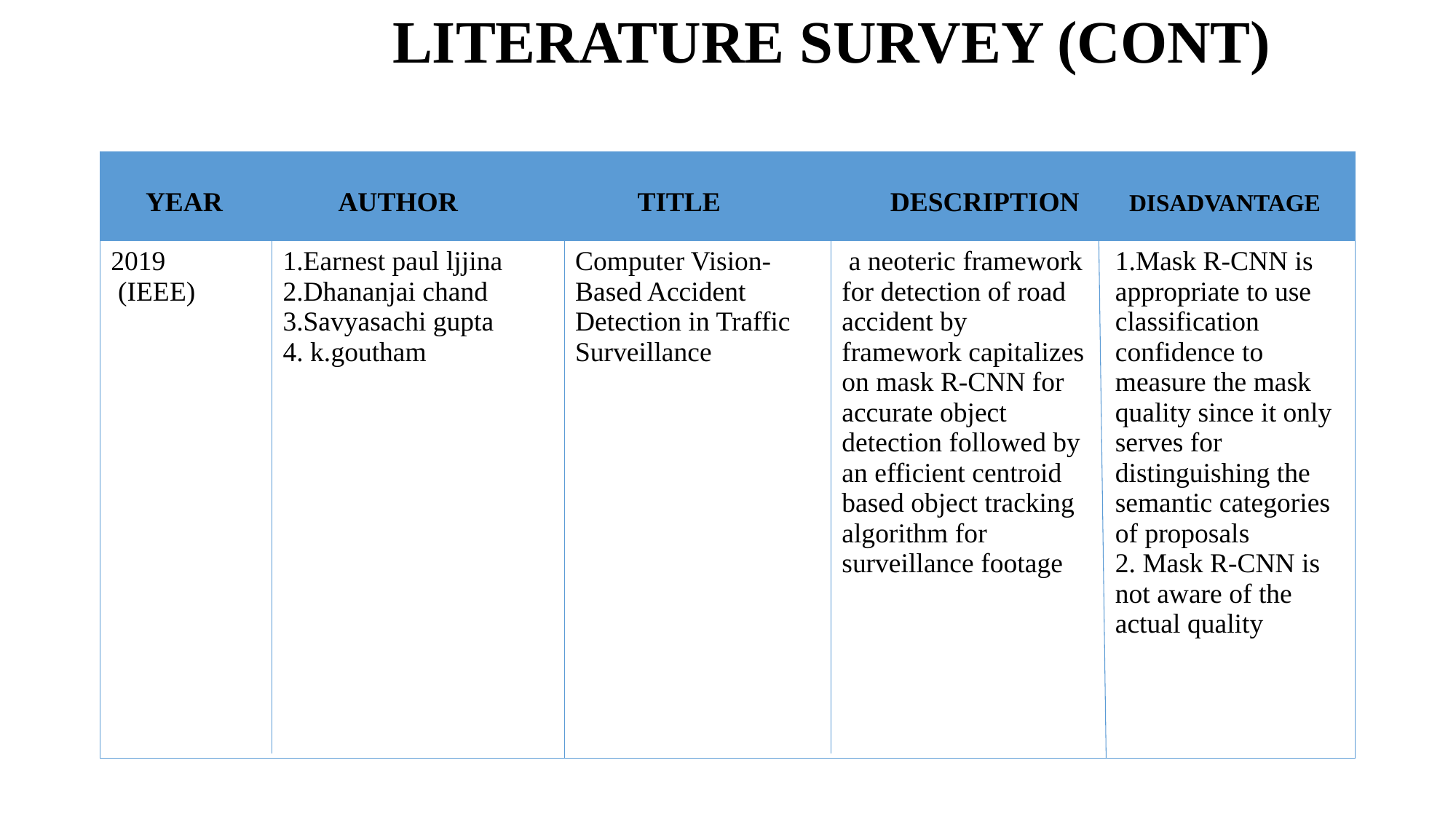

# LITERATURE SURVEY (CONT)
| YEAR | AUTHOR | TITLE | DESCRIPTION | DISADVANTAGE |
| --- | --- | --- | --- | --- |
| 2019 (IEEE) | 1.Earnest paul ljjina 2.Dhananjai chand 3.Savyasachi gupta 4. k.goutham | Computer Vision-Based Accident Detection in Traffic Surveillance | a neoteric framework for detection of road accident by framework capitalizes on mask R-CNN for accurate object detection followed by an efficient centroid based object tracking algorithm for surveillance footage | 1.Mask R-CNN is appropriate to use classification confidence to measure the mask quality since it only serves for distinguishing the semantic categories of proposals 2. Mask R-CNN is not aware of the actual quality |